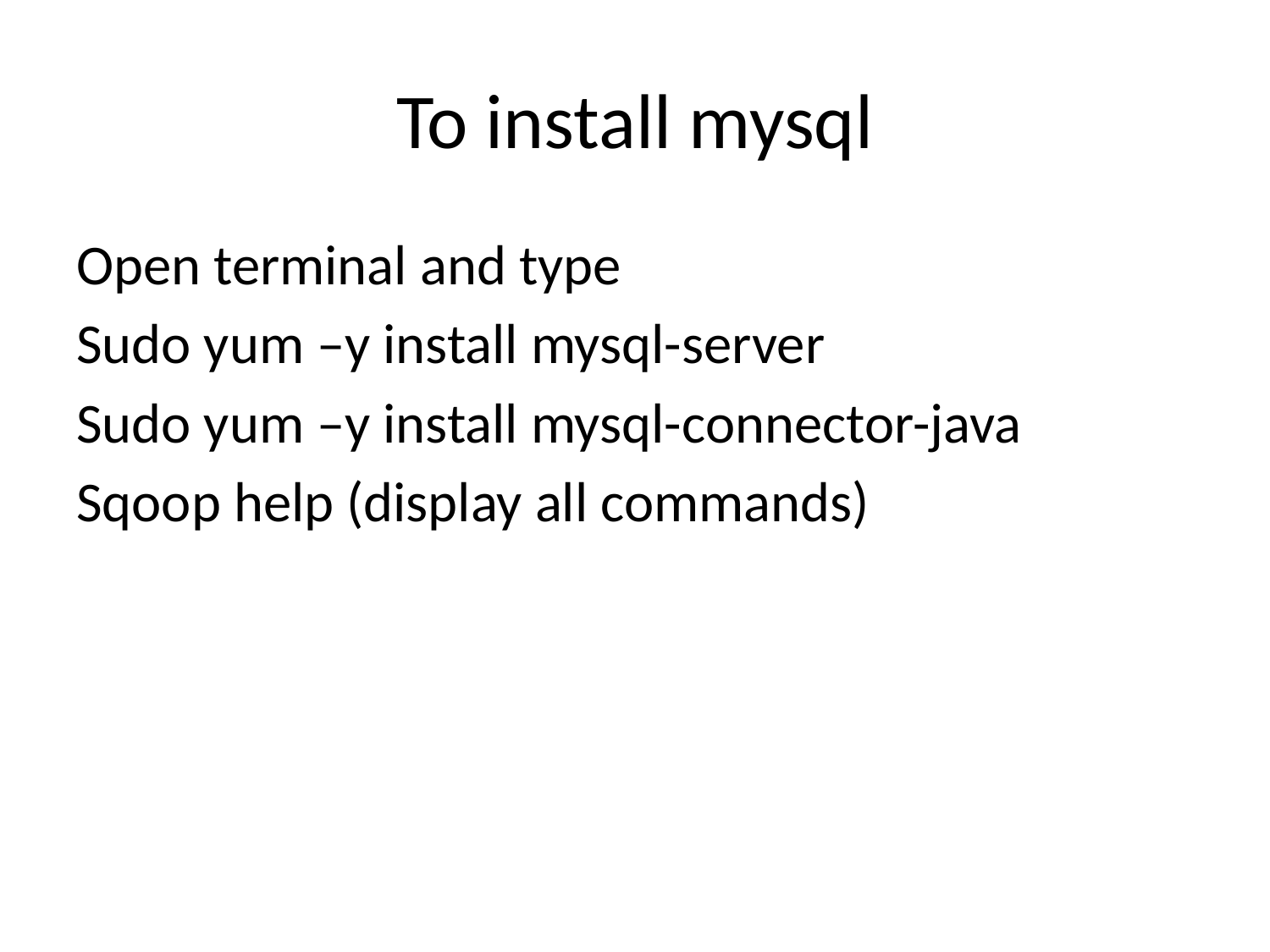

# To install mysql
Open terminal and type
Sudo yum –y install mysql-server
Sudo yum –y install mysql-connector-java
Sqoop help (display all commands)